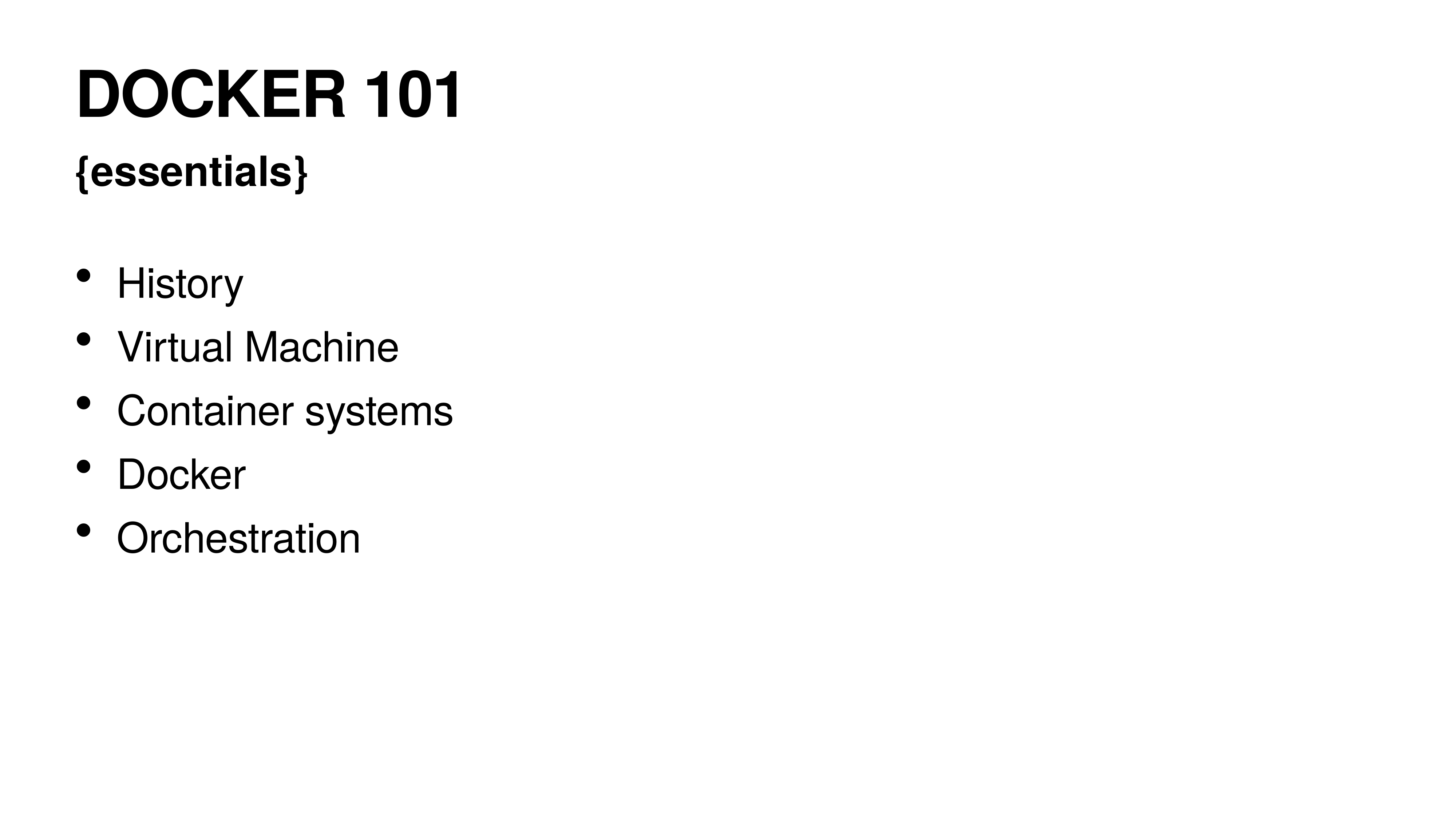

# DOCKER 101
{essentials}
History
Virtual Machine
Container systems
Docker
Orchestration